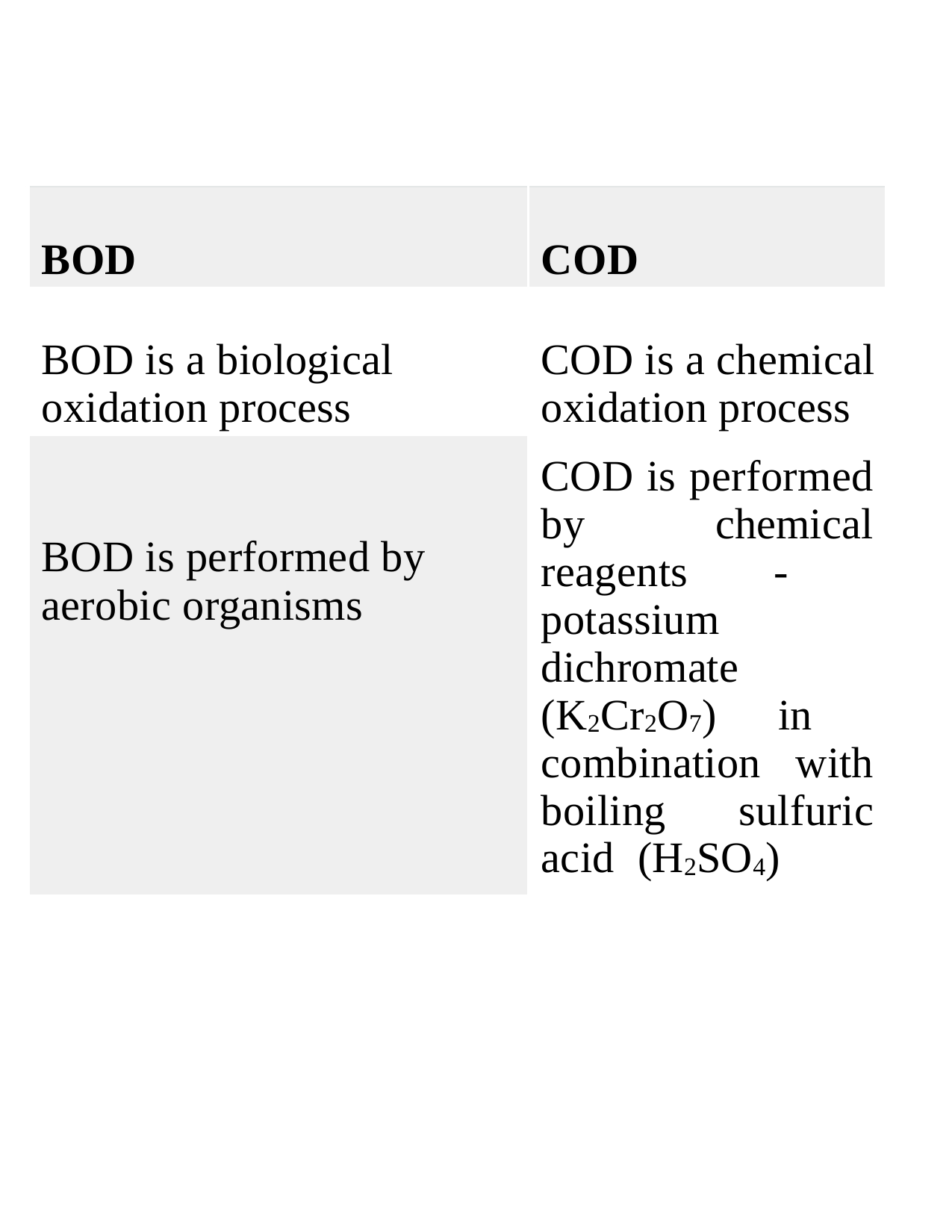

| BOD | COD |
| --- | --- |
| BOD is a biological oxidation process | COD is a chemical oxidation process |
| BOD is performed by aerobic organisms | COD is performed by chemical reagents - potassium dichromate (K2Cr2O7) in combination with boiling sulfuric acid (H2SO4) |